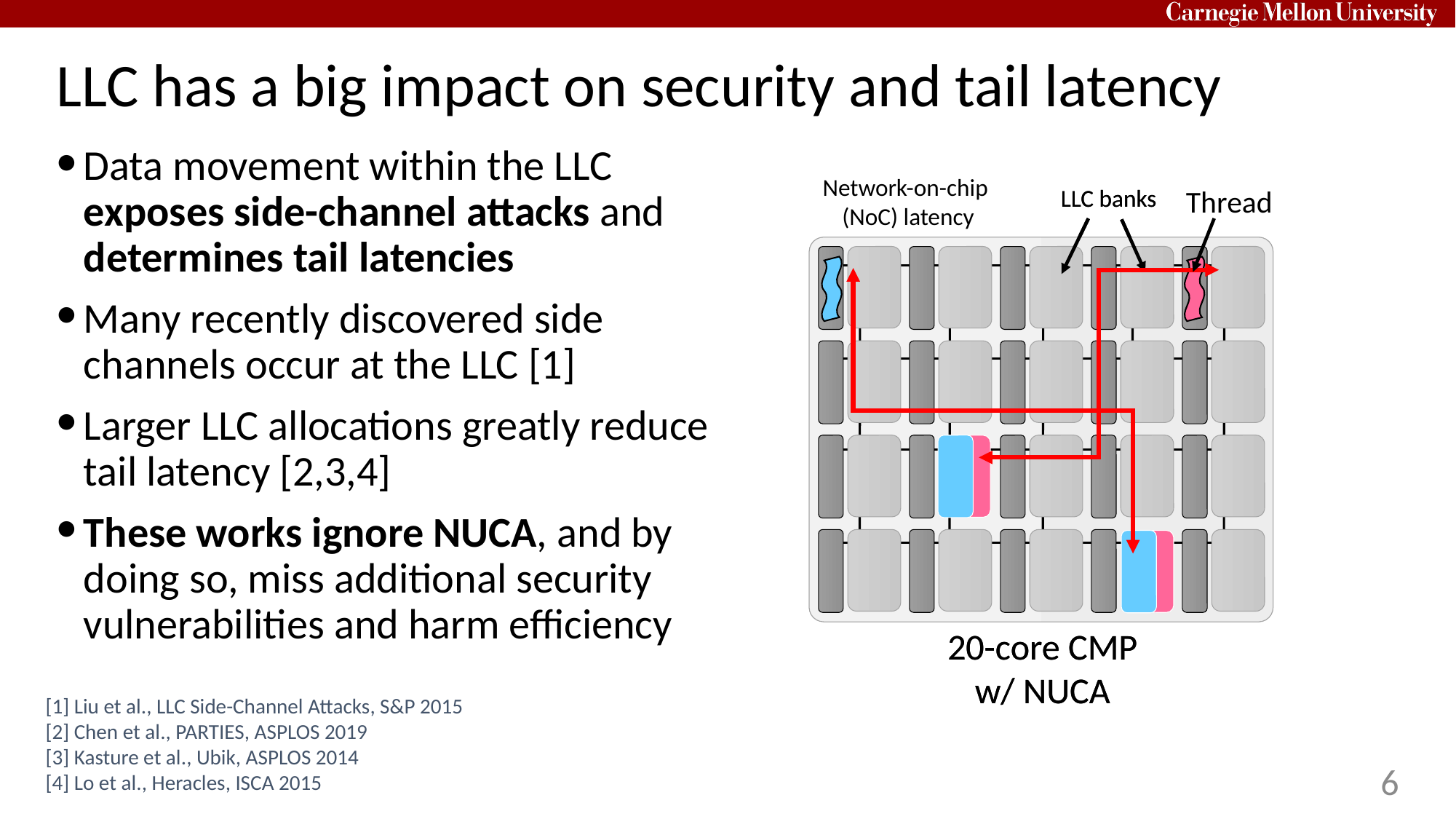

# LLC has a big impact on security and tail latency
Data movement within the LLC exposes side-channel attacks and determines tail latencies
Many recently discovered side channels occur at the LLC [1]
Larger LLC allocations greatly reduce tail latency [2,3,4]
These works ignore NUCA, and by doing so, miss additional security vulnerabilities and harm efficiency
Network-on-chip
 (NoC) latency
LLC banks

20-core CMP
w/ NUCA
Thread
LLC banks

20-core CMP
w/ NUCA

[1] Liu et al., LLC Side-Channel Attacks, S&P 2015
[2] Chen et al., PARTIES, ASPLOS 2019
[3] Kasture et al., Ubik, ASPLOS 2014
[4] Lo et al., Heracles, ISCA 2015
6